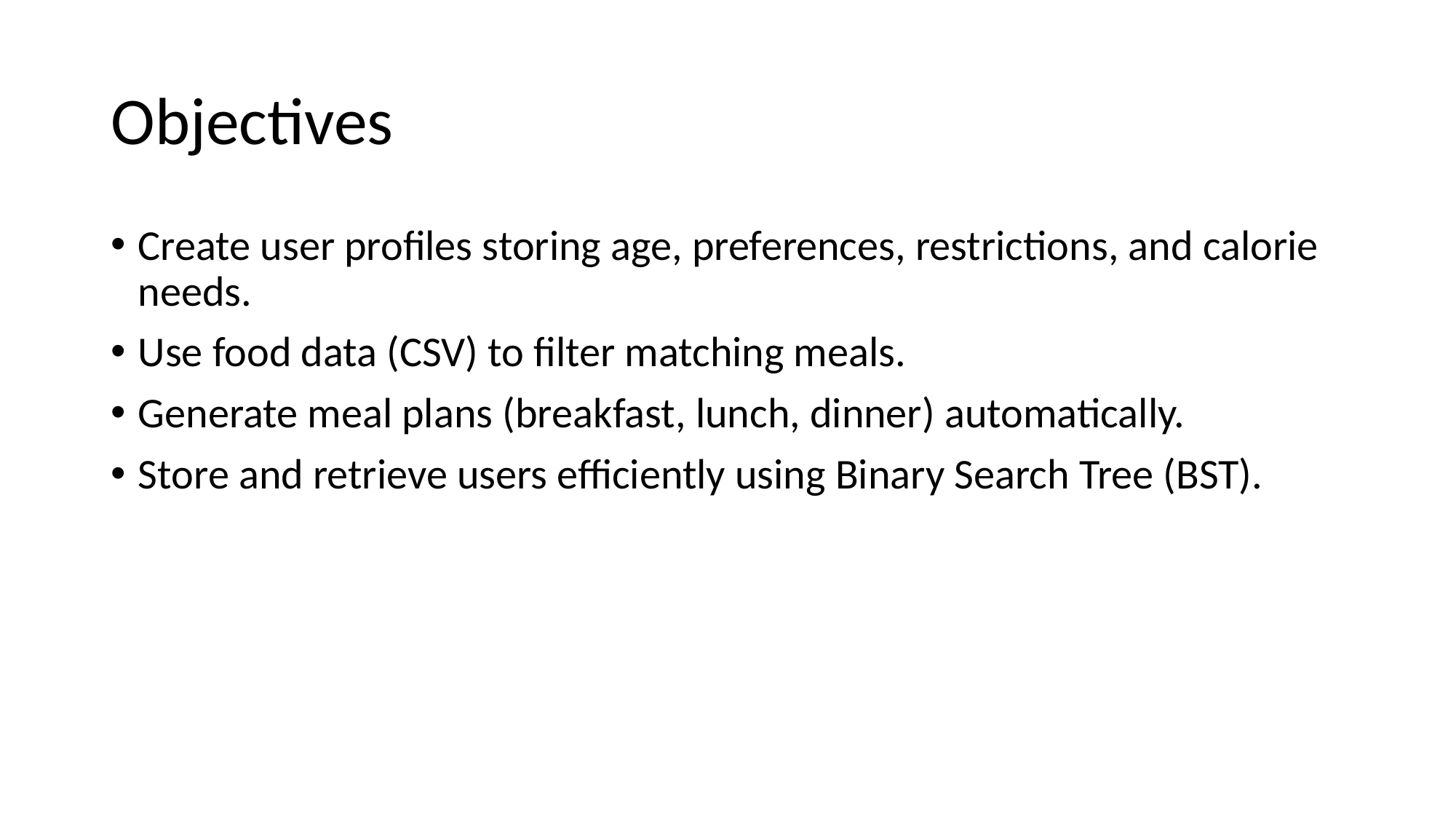

# Objectives
Create user profiles storing age, preferences, restrictions, and calorie needs.
Use food data (CSV) to filter matching meals.
Generate meal plans (breakfast, lunch, dinner) automatically.
Store and retrieve users efficiently using Binary Search Tree (BST).